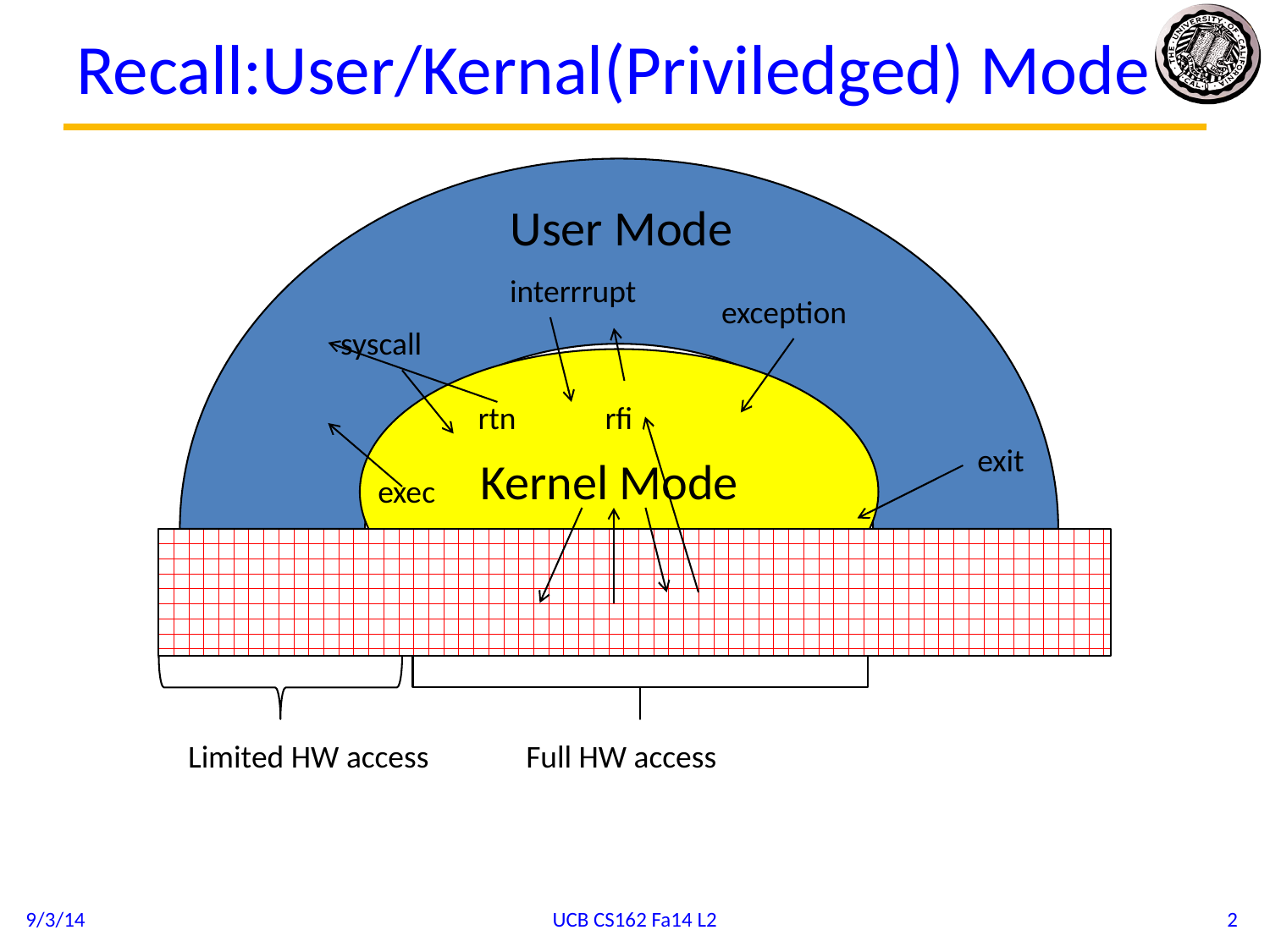

# Recall:User/Kernal(Priviledged) Mode

User Mode
interrrupt
exception
syscall
rfi
rtn

exec
exit
Kernel Mode

Limited HW access
Full HW access

9/3/14
UCB CS162 Fa14 L2
2